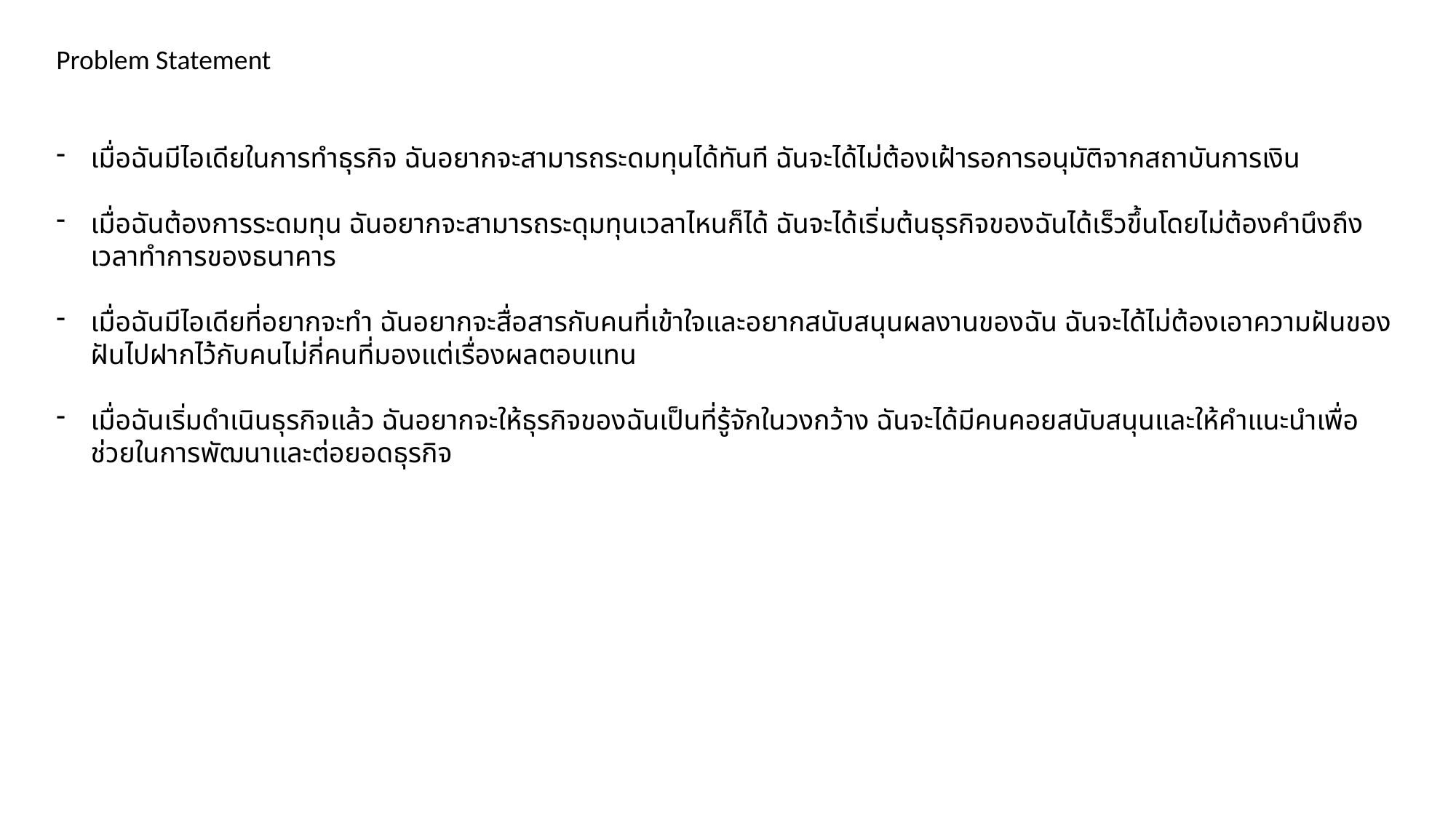

Problem Statement

เมื่อฉันมีไอเดียในการทำธุรกิจ ฉันอยากจะสามารถระดมทุนได้ทันที ฉันจะได้ไม่ต้องเฝ้ารอการอนุมัติจากสถาบันการเงิน

เมื่อฉันต้องการระดมทุน ฉันอยากจะสามารถระดุมทุนเวลาไหนก็ได้ ฉันจะได้เริ่มต้นธุรกิจของฉันได้เร็วขึ้นโดยไม่ต้องคำนึงถึงเวลาทำการของธนาคาร

เมื่อฉันมีไอเดียที่อยากจะทำ ฉันอยากจะสื่อสารกับคนที่เข้าใจและอยากสนับสนุนผลงานของฉัน ฉันจะได้ไม่ต้องเอาความฝันของฝันไปฝากไว้กับคนไม่กี่คนที่มองแต่เรื่องผลตอบแทน

เมื่อฉันเริ่มดำเนินธุรกิจแล้ว ฉันอยากจะให้ธุรกิจของฉันเป็นที่รู้จักในวงกว้าง ฉันจะได้มีคนคอยสนับสนุนและให้คำแนะนำเพื่อช่วยในการพัฒนาและต่อยอดธุรกิจ